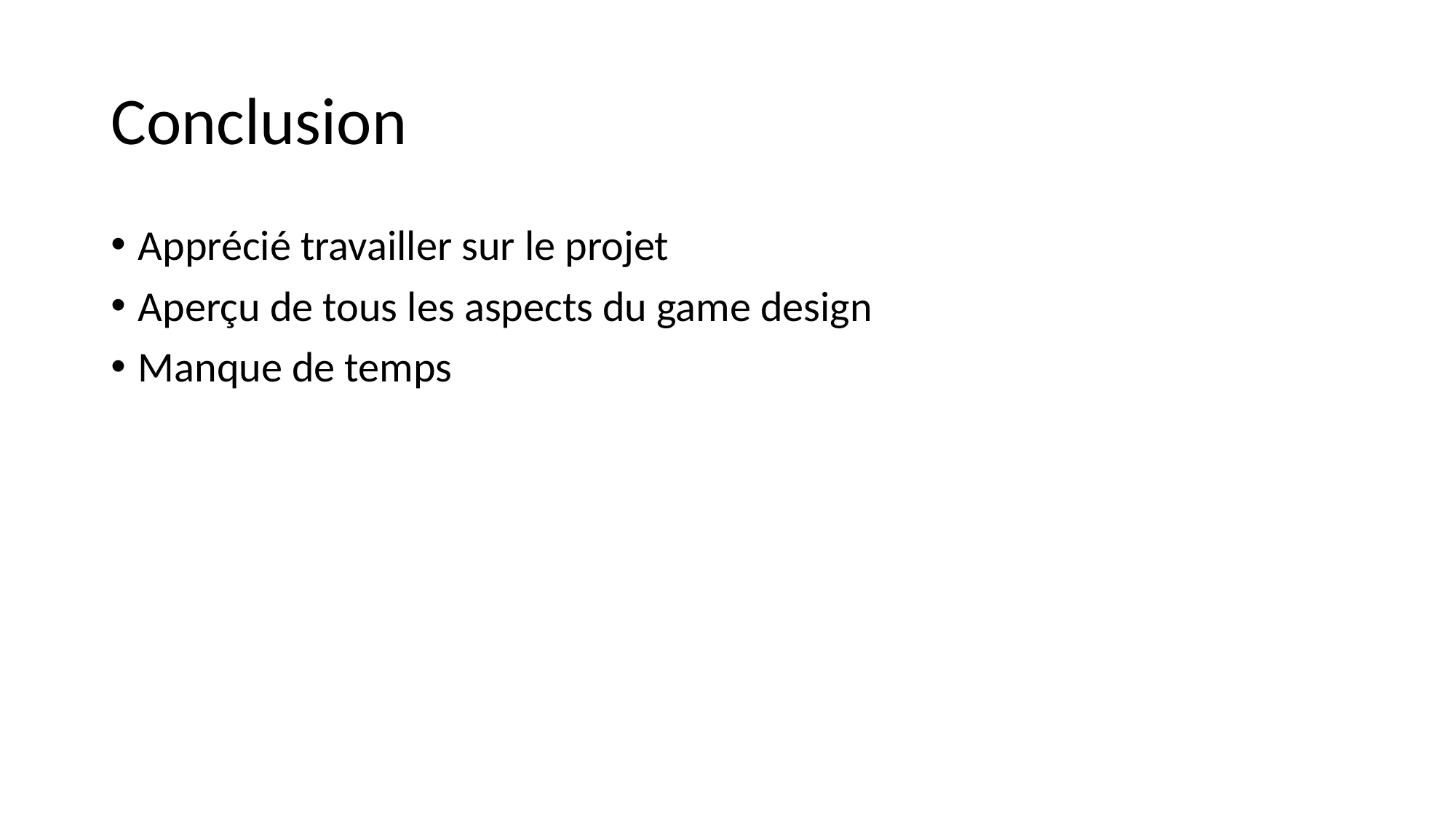

# Conclusion
Apprécié travailler sur le projet
Aperçu de tous les aspects du game design
Manque de temps